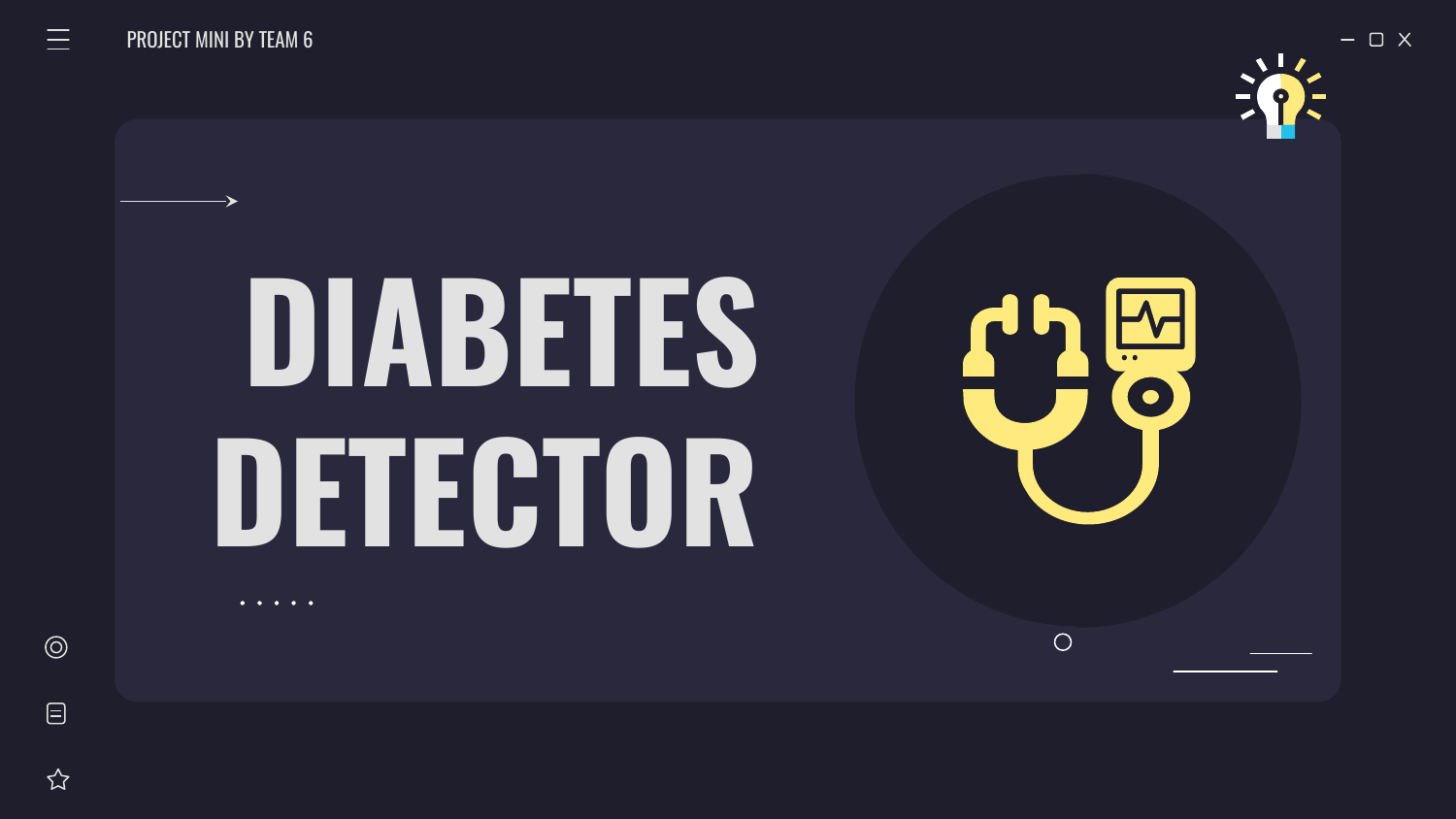

PROJECT MINI BY TEAM 6

# DIABETES DETECTOR